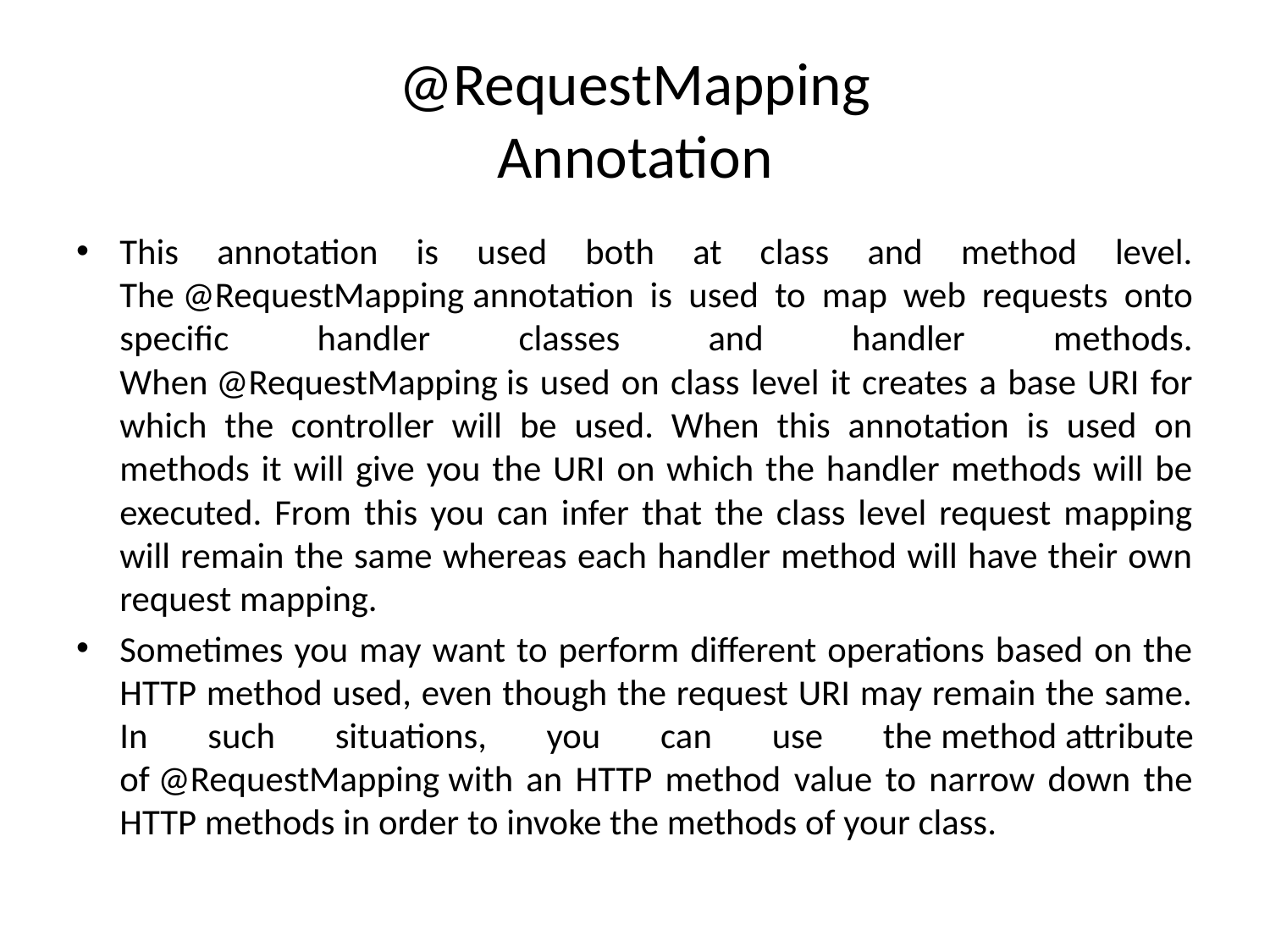

# @RequestMapping Annotation
This annotation is used both at class and method level. The @RequestMapping annotation is used to map web requests onto specific handler classes and handler methods. When @RequestMapping is used on class level it creates a base URI for which the controller will be used. When this annotation is used on methods it will give you the URI on which the handler methods will be executed. From this you can infer that the class level request mapping will remain the same whereas each handler method will have their own request mapping.
Sometimes you may want to perform different operations based on the HTTP method used, even though the request URI may remain the same. In such situations, you can use the method attribute of @RequestMapping with an HTTP method value to narrow down the HTTP methods in order to invoke the methods of your class.